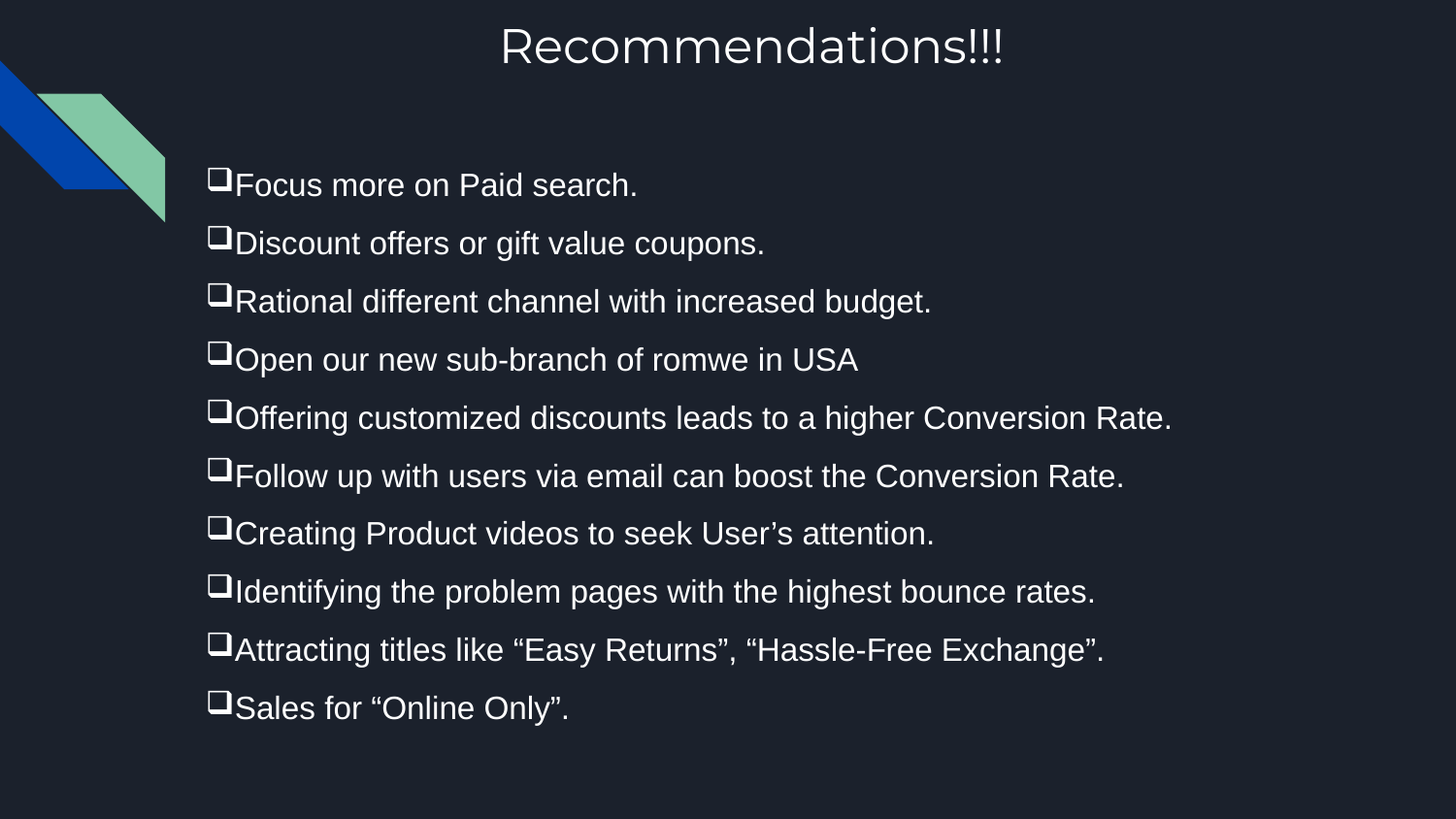

Recommendations!!!
Focus more on Paid search.
Discount offers or gift value coupons.
Rational different channel with increased budget.
Open our new sub-branch of romwe in USA
Offering customized discounts leads to a higher Conversion Rate.
Follow up with users via email can boost the Conversion Rate.
Creating Product videos to seek User’s attention.
Identifying the problem pages with the highest bounce rates.
Attracting titles like “Easy Returns”, “Hassle-Free Exchange”.
Sales for “Online Only”.